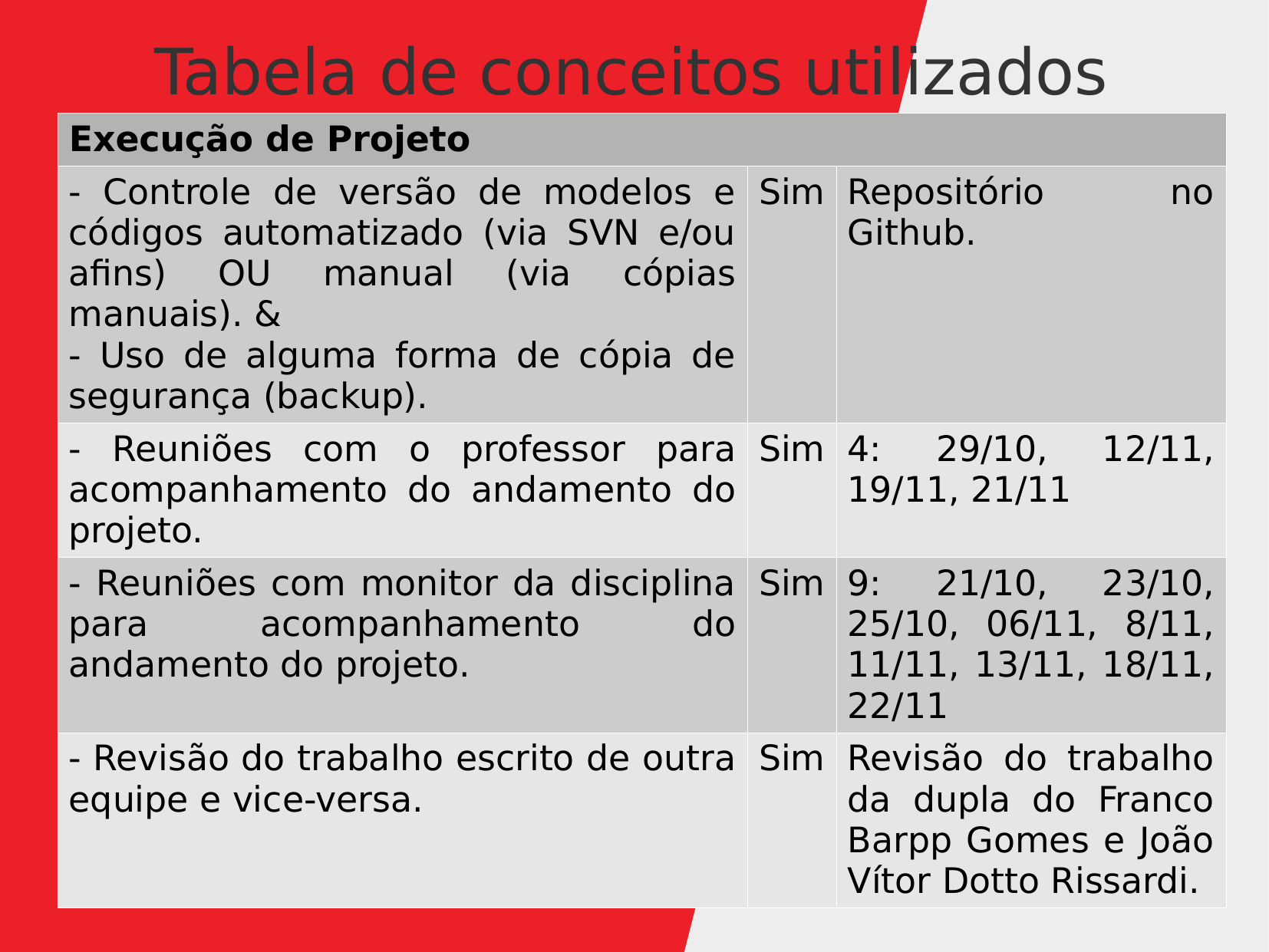

Tabela de conceitos utilizados
| Execução de Projeto |  |  |
| --- | --- | --- |
| - Controle de versão de modelos e códigos automatizado (via SVN e/ou afins) OU manual (via cópias manuais). & - Uso de alguma forma de cópia de segurança (backup). | Sim | Repositório no Github. |
| - Reuniões com o professor para acompanhamento do andamento do projeto. | Sim | 4: 29/10, 12/11, 19/11, 21/11 |
| - Reuniões com monitor da disciplina para acompanhamento do andamento do projeto. | Sim | 9: 21/10, 23/10, 25/10, 06/11, 8/11, 11/11, 13/11, 18/11, 22/11 |
| - Revisão do trabalho escrito de outra equipe e vice-versa. | Sim | Revisão do trabalho da dupla do Franco Barpp Gomes e João Vítor Dotto Rissardi. |